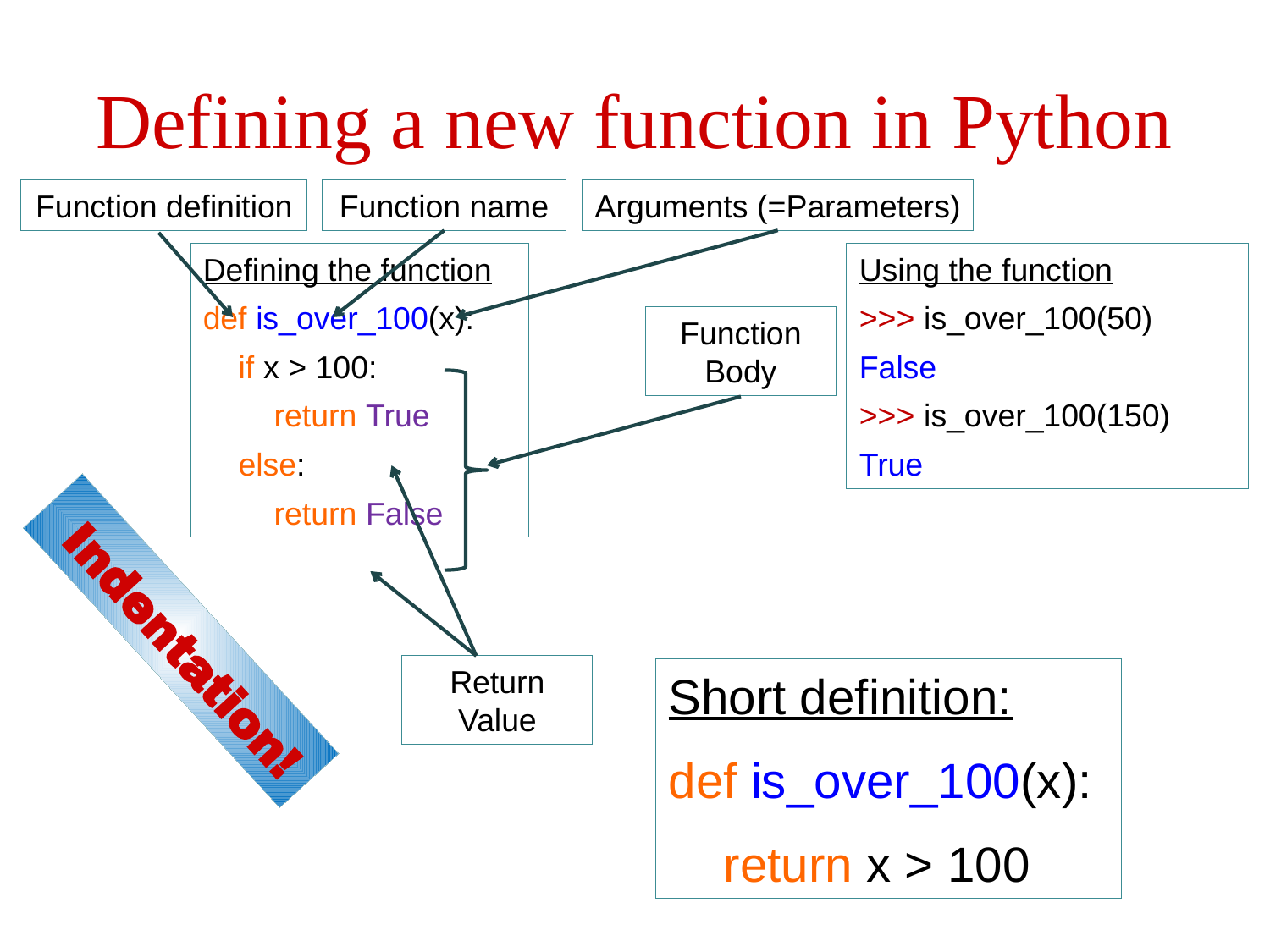

# Defining a new function in Python
Function definition
Function name
Arguments (=Parameters)
Defining the function
def is_over_100(x):
    if x > 100:
        return True
    else:
        return False
Using the function
>>> is_over_100(50)
False
>>> is_over_100(150)
True
Function Body

 Indentation!
Return Value
Short definition:
def is_over_100(x):
    return x > 100